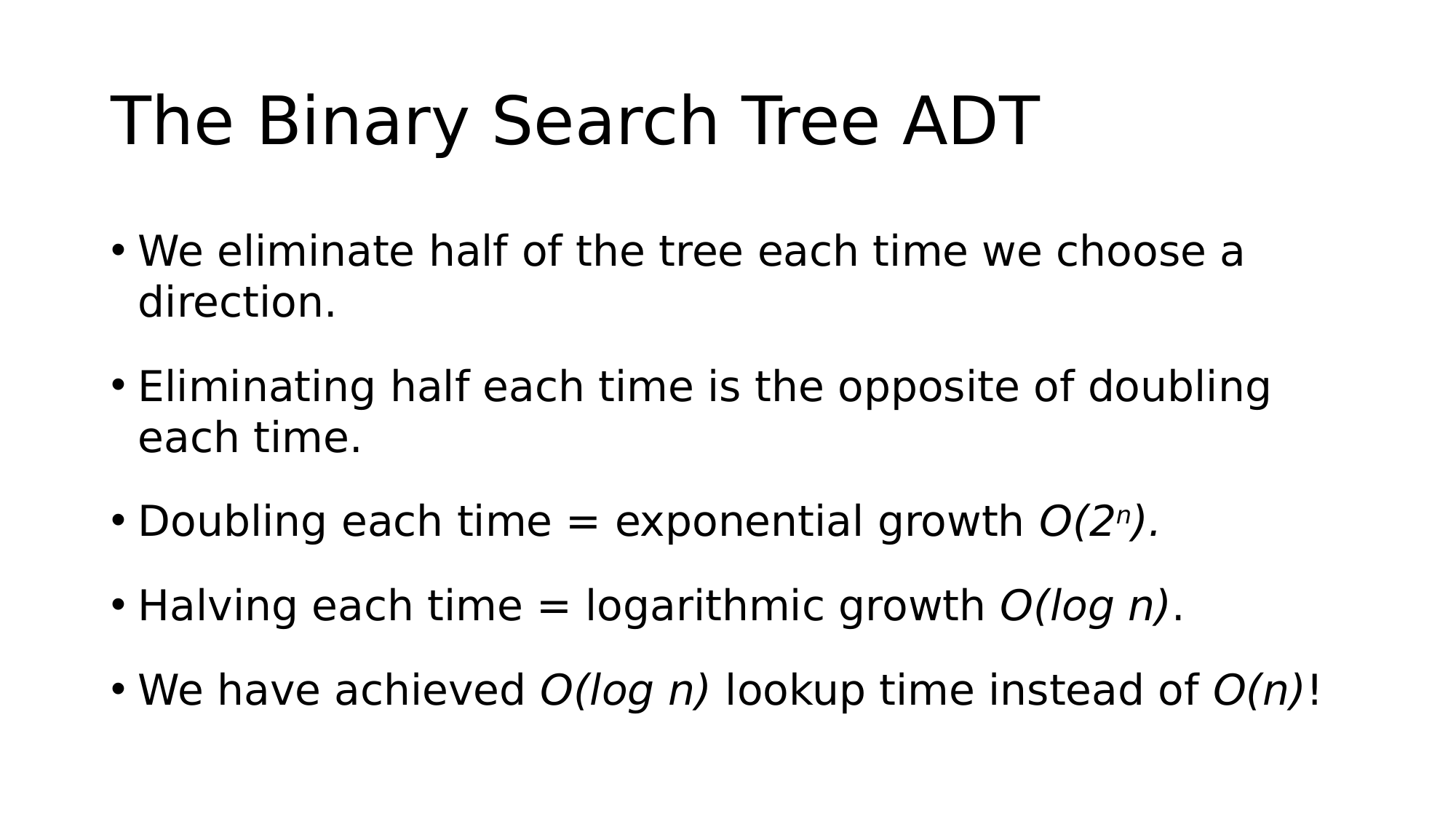

# The Binary Search Tree ADT
We eliminate half of the tree each time we choose a direction.
Eliminating half each time is the opposite of doubling each time.
Doubling each time = exponential growth O(2n).
Halving each time = logarithmic growth O(log n).
We have achieved O(log n) lookup time instead of O(n)!